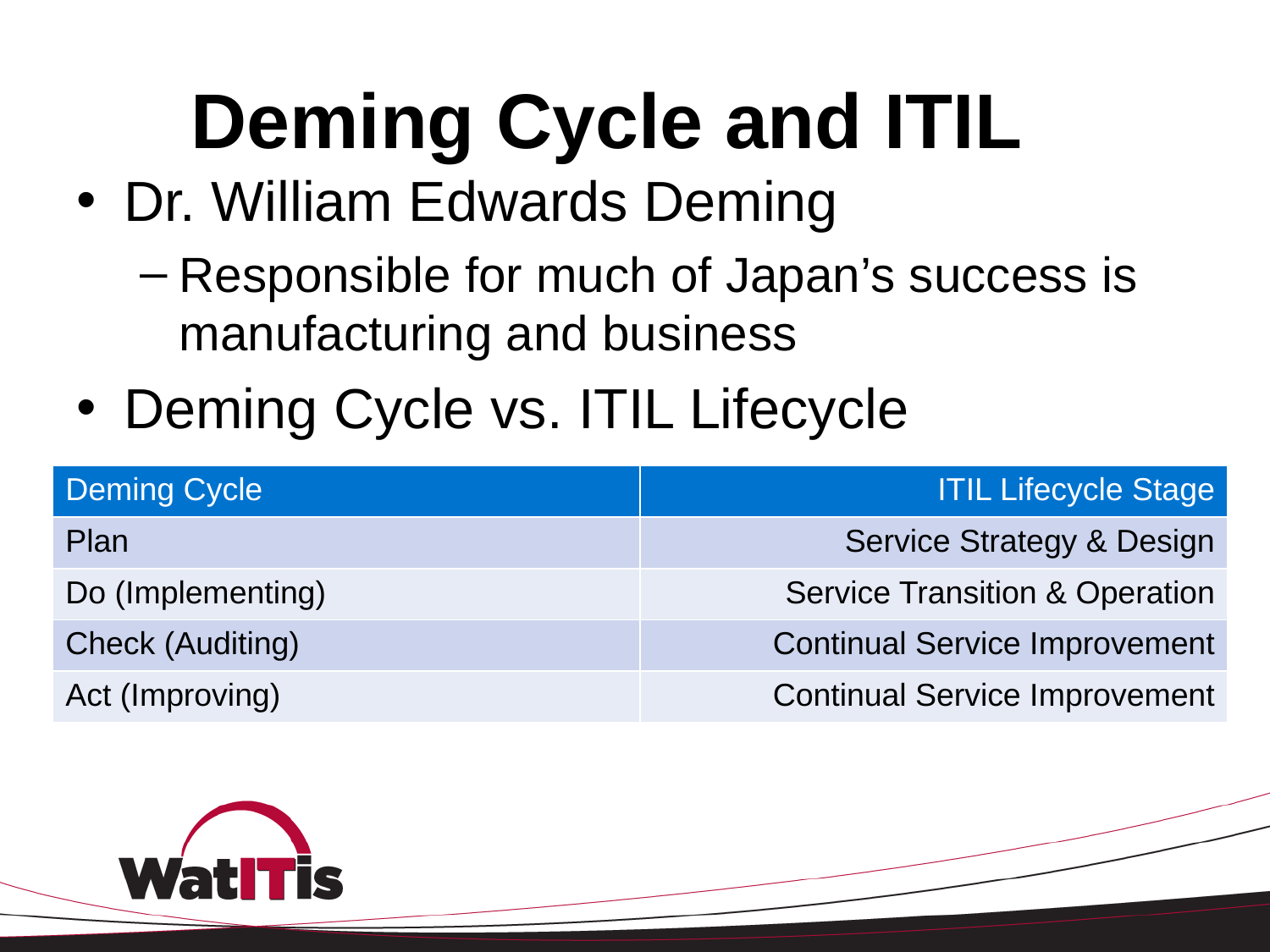

# Deming Cycle and ITIL
Dr. William Edwards Deming
Responsible for much of Japan’s success is manufacturing and business
Deming Cycle vs. ITIL Lifecycle

| Deming Cycle | ITIL Lifecycle Stage |
| --- | --- |
| Plan | Service Strategy & Design |
| Do (Implementing) | Service Transition & Operation |
| Check (Auditing) | Continual Service Improvement |
| Act (Improving) | Continual Service Improvement |